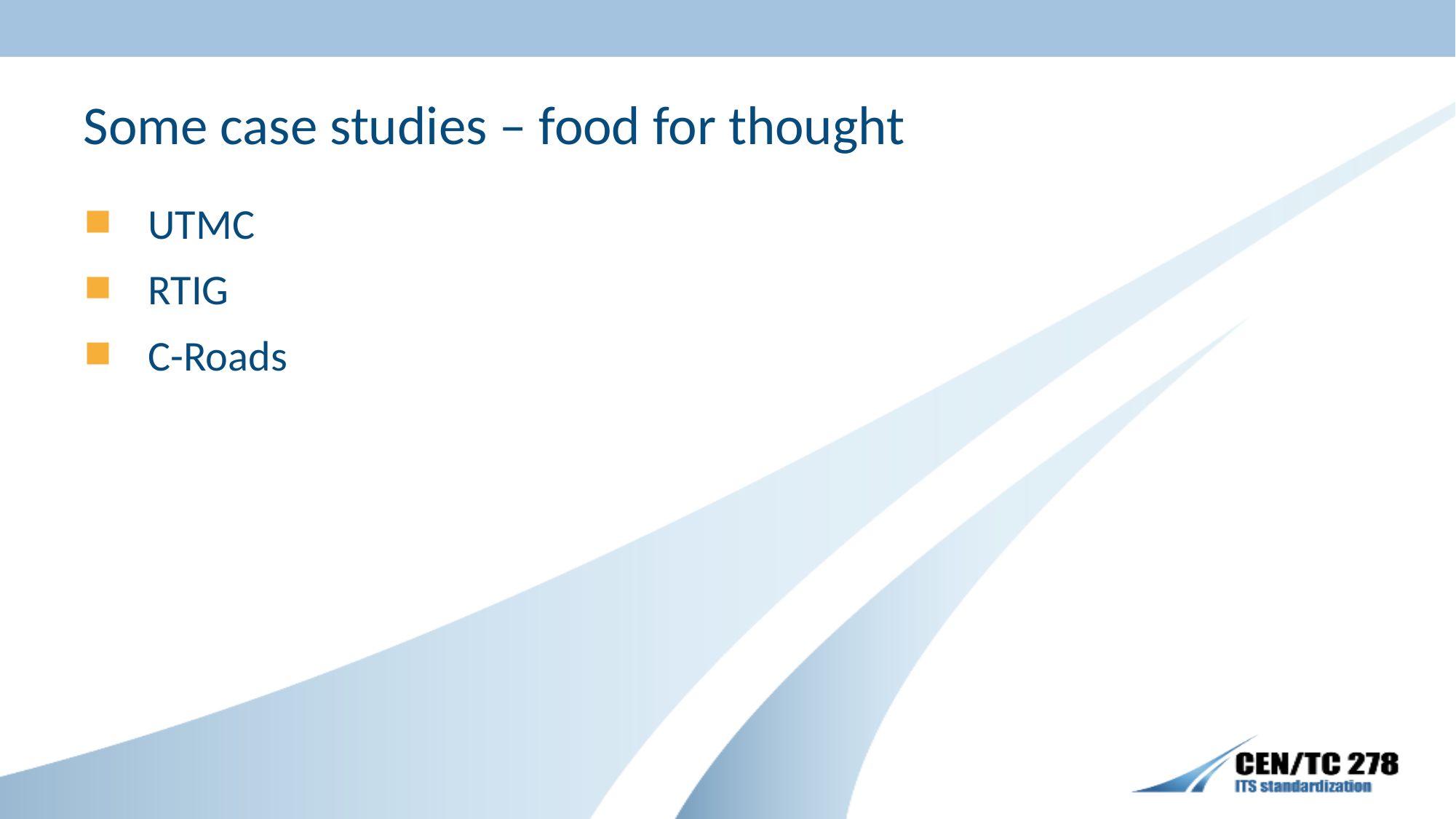

# Some case studies – food for thought
UTMC
RTIG
C-Roads